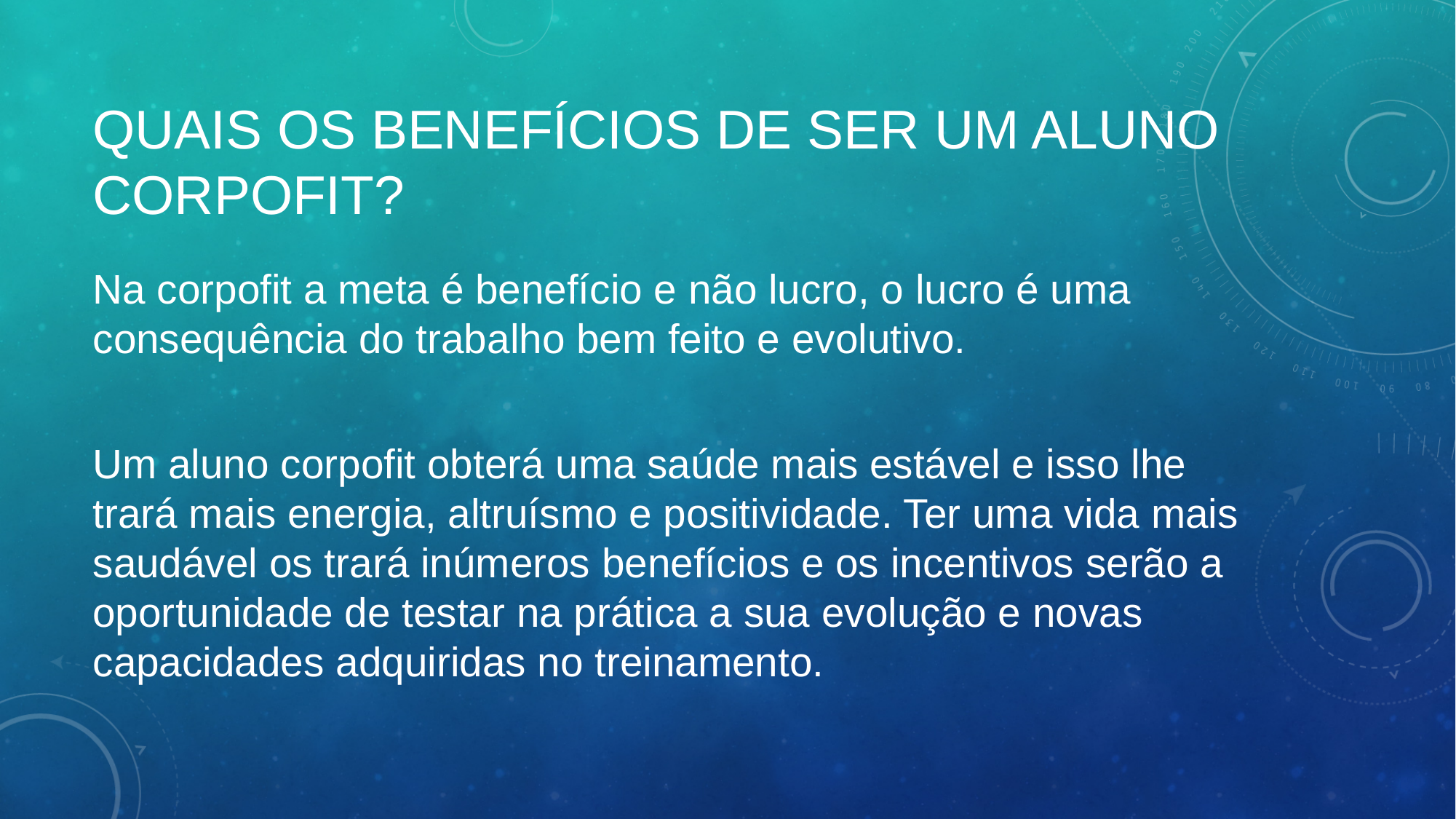

# Quais os benefícios de ser um aluno corpofit?
Na corpofit a meta é benefício e não lucro, o lucro é uma consequência do trabalho bem feito e evolutivo.

Um aluno corpofit obterá uma saúde mais estável e isso lhe trará mais energia, altruísmo e positividade. Ter uma vida mais saudável os trará inúmeros benefícios e os incentivos serão a oportunidade de testar na prática a sua evolução e novas capacidades adquiridas no treinamento.